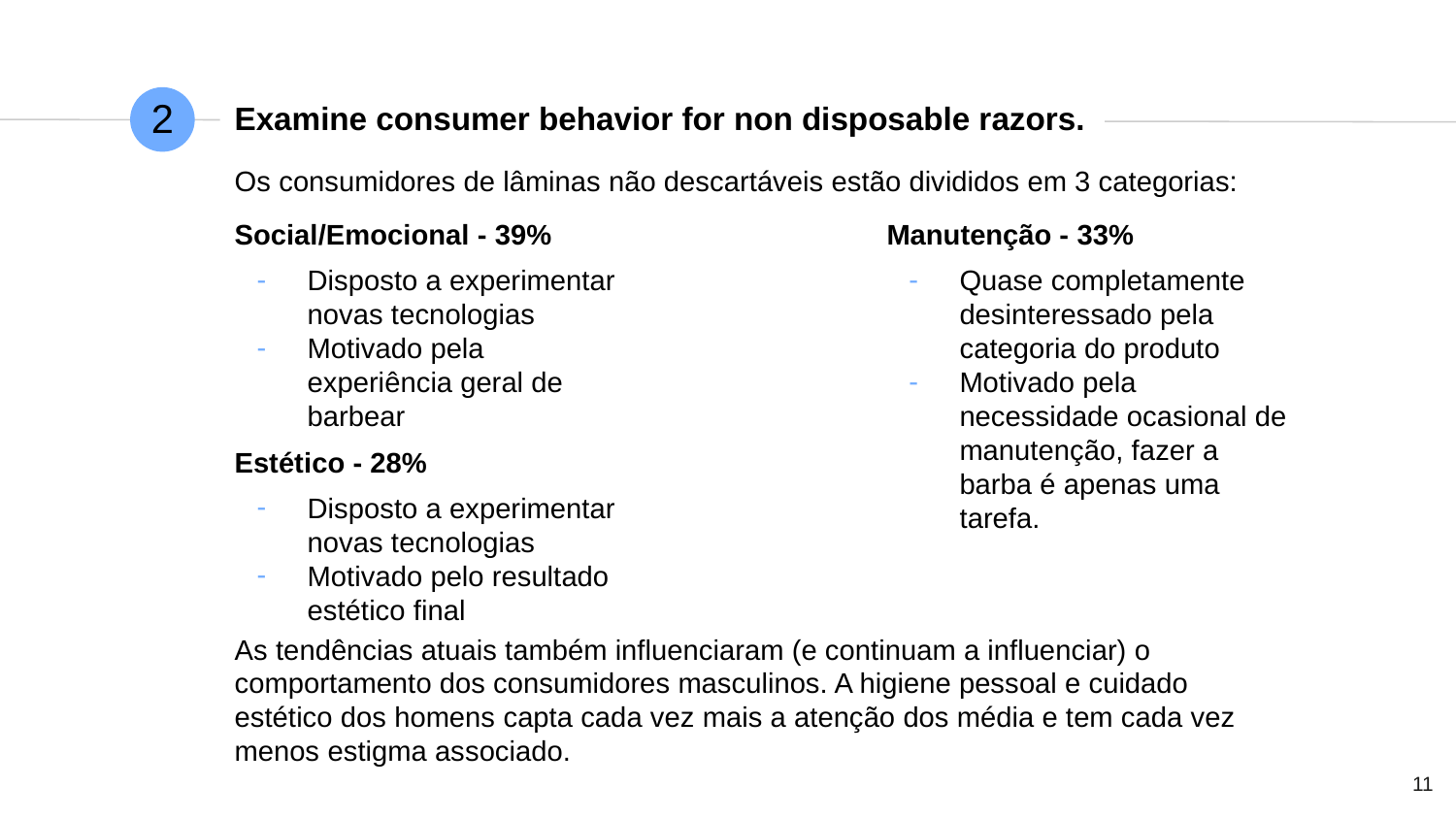

2
# Examine consumer behavior for non disposable razors.
Os consumidores de lâminas não descartáveis estão divididos em 3 categorias:
Social/Emocional - 39%
Disposto a experimentar novas tecnologias
Motivado pela experiência geral de barbear
Estético - 28%
Disposto a experimentar novas tecnologias
Motivado pelo resultado estético final
Manutenção - 33%
Quase completamente desinteressado pela categoria do produto
Motivado pela necessidade ocasional de manutenção, fazer a barba é apenas uma tarefa.
As tendências atuais também influenciaram (e continuam a influenciar) o comportamento dos consumidores masculinos. A higiene pessoal e cuidado estético dos homens capta cada vez mais a atenção dos média e tem cada vez menos estigma associado.
11